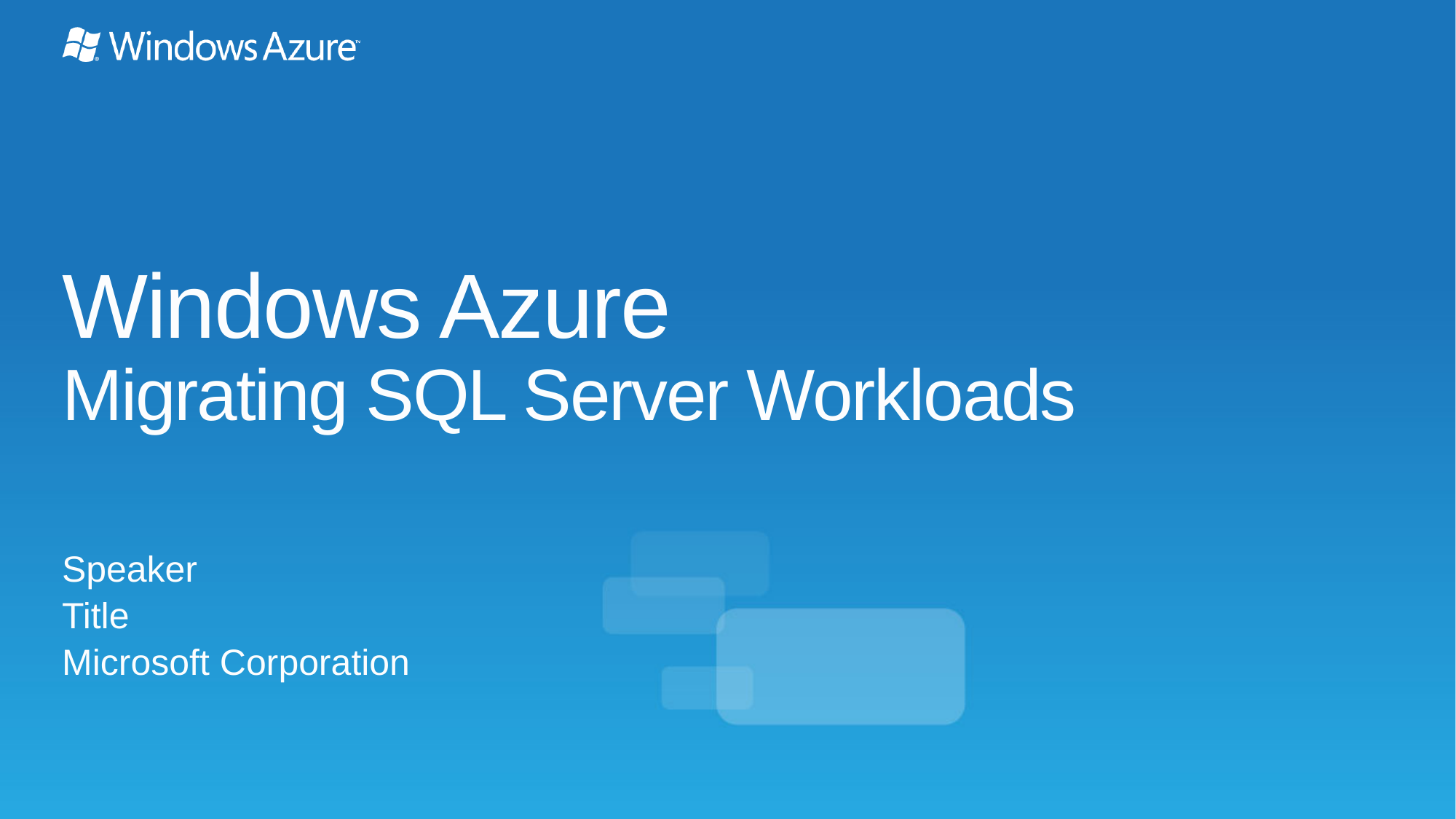

# Windows Azure Migrating SQL Server Workloads
Speaker
Title
Microsoft Corporation